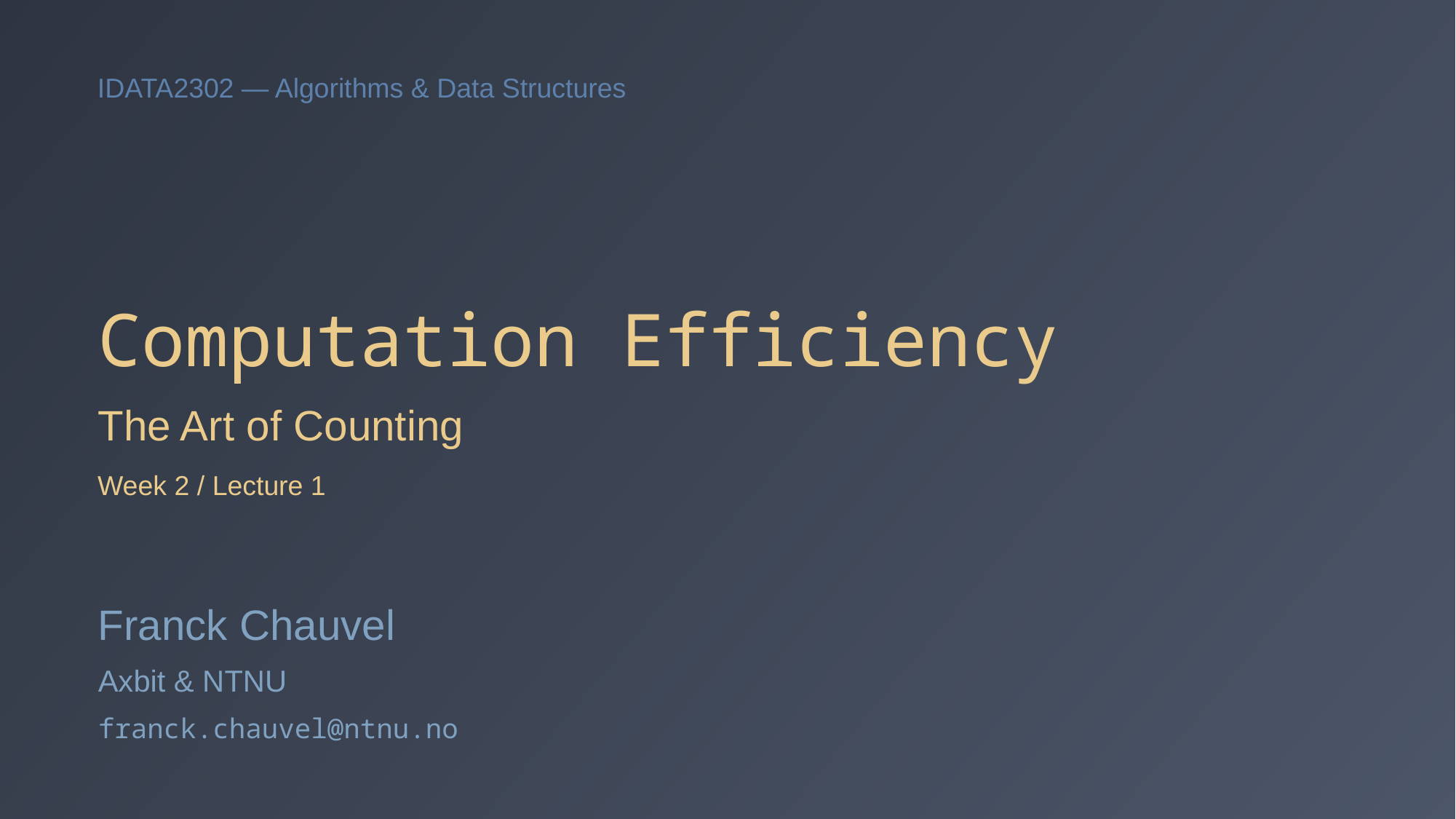

# Computation Efficiency
The Art of Counting
Week 2 / Lecture 1
Franck Chauvel
Axbit & NTNU
franck.chauvel@ntnu.no